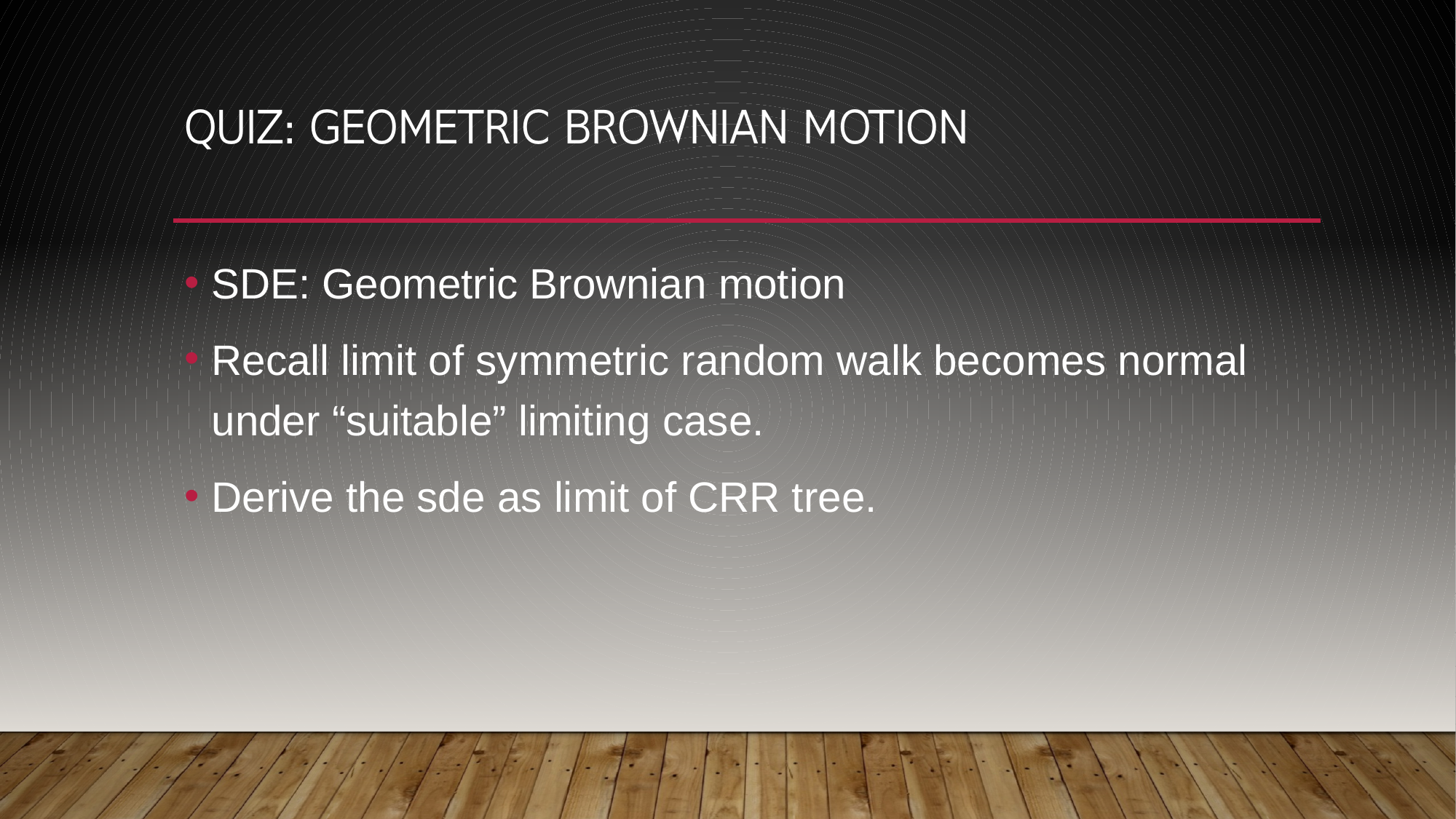

# Quiz: Geometric Brownian motion
SDE: Geometric Brownian motion
Recall limit of symmetric random walk becomes normal under “suitable” limiting case.
Derive the sde as limit of CRR tree.